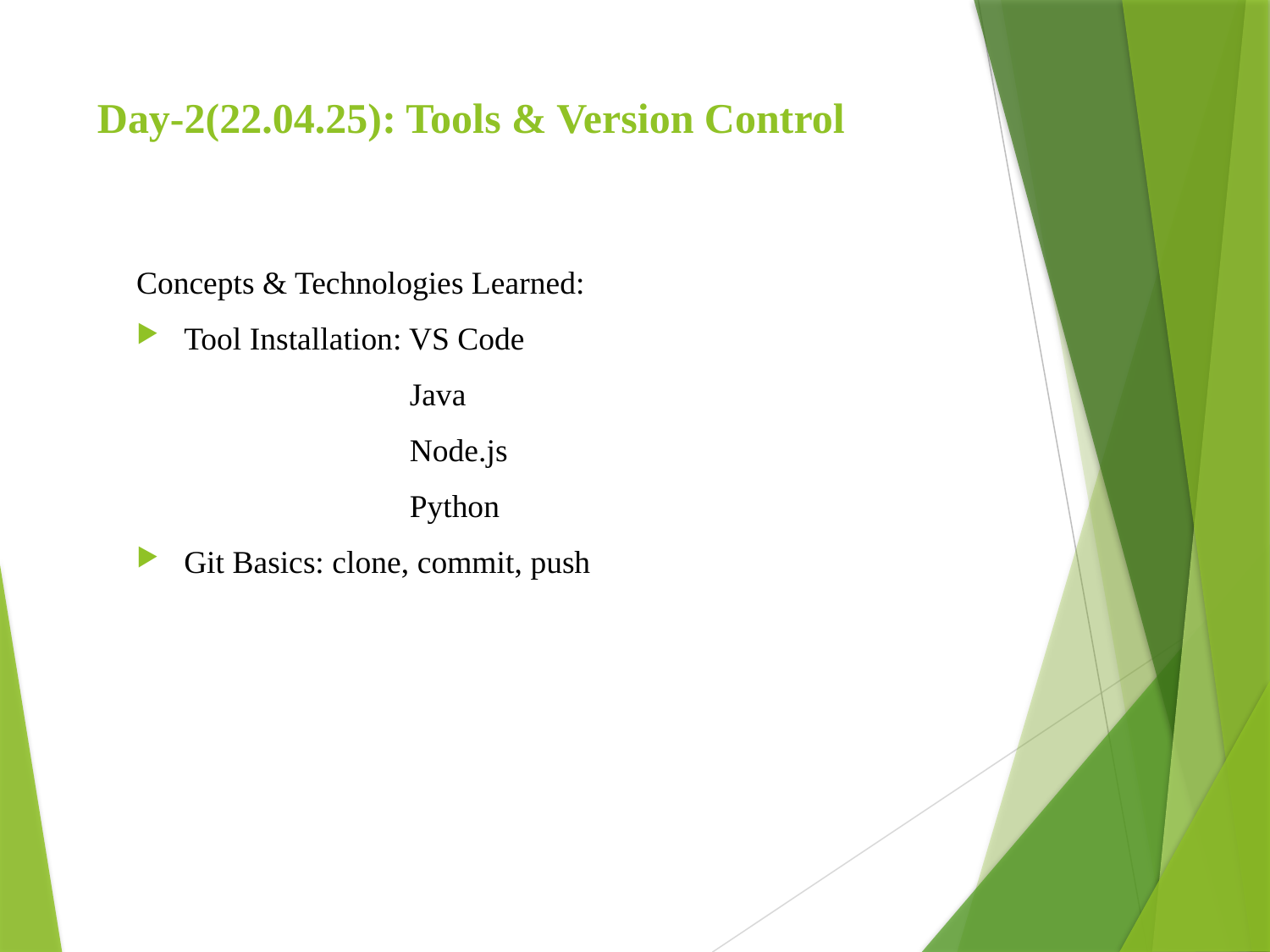

# Day-2(22.04.25): Tools & Version Control

Concepts & Technologies Learned:
Tool Installation: VS Code
                                  Java
                                  Node.js
                                  Python
Git Basics: clone, commit, push